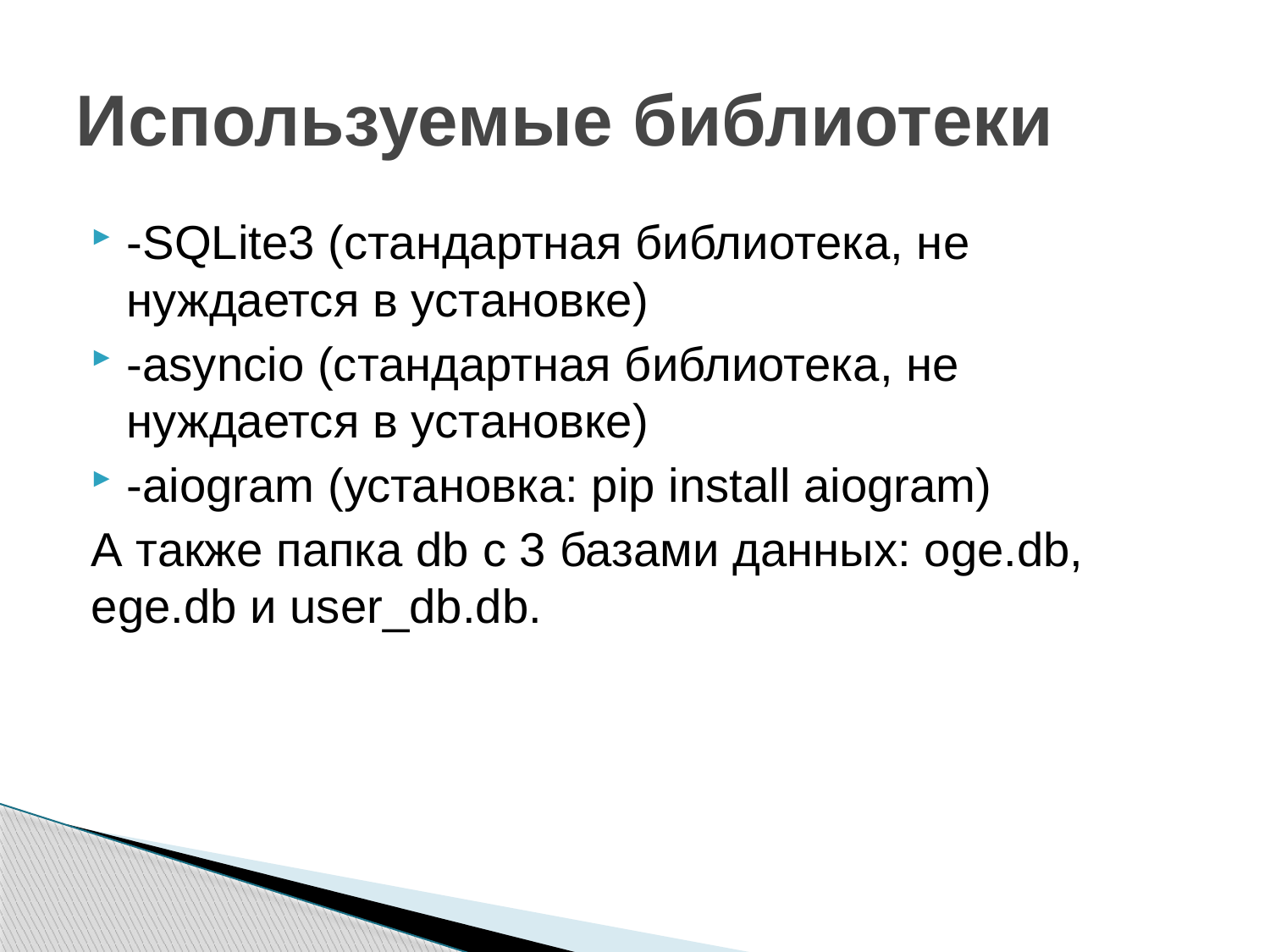

# Используемые библиотеки
-SQLite3 (стандартная библиотека, не нуждается в установке)
-asyncio (стандартная библиотека, не нуждается в установке)
-aiogram (установка: pip install aiogram)
А также папка db с 3 базами данных: oge.db, ege.db и user_db.db.